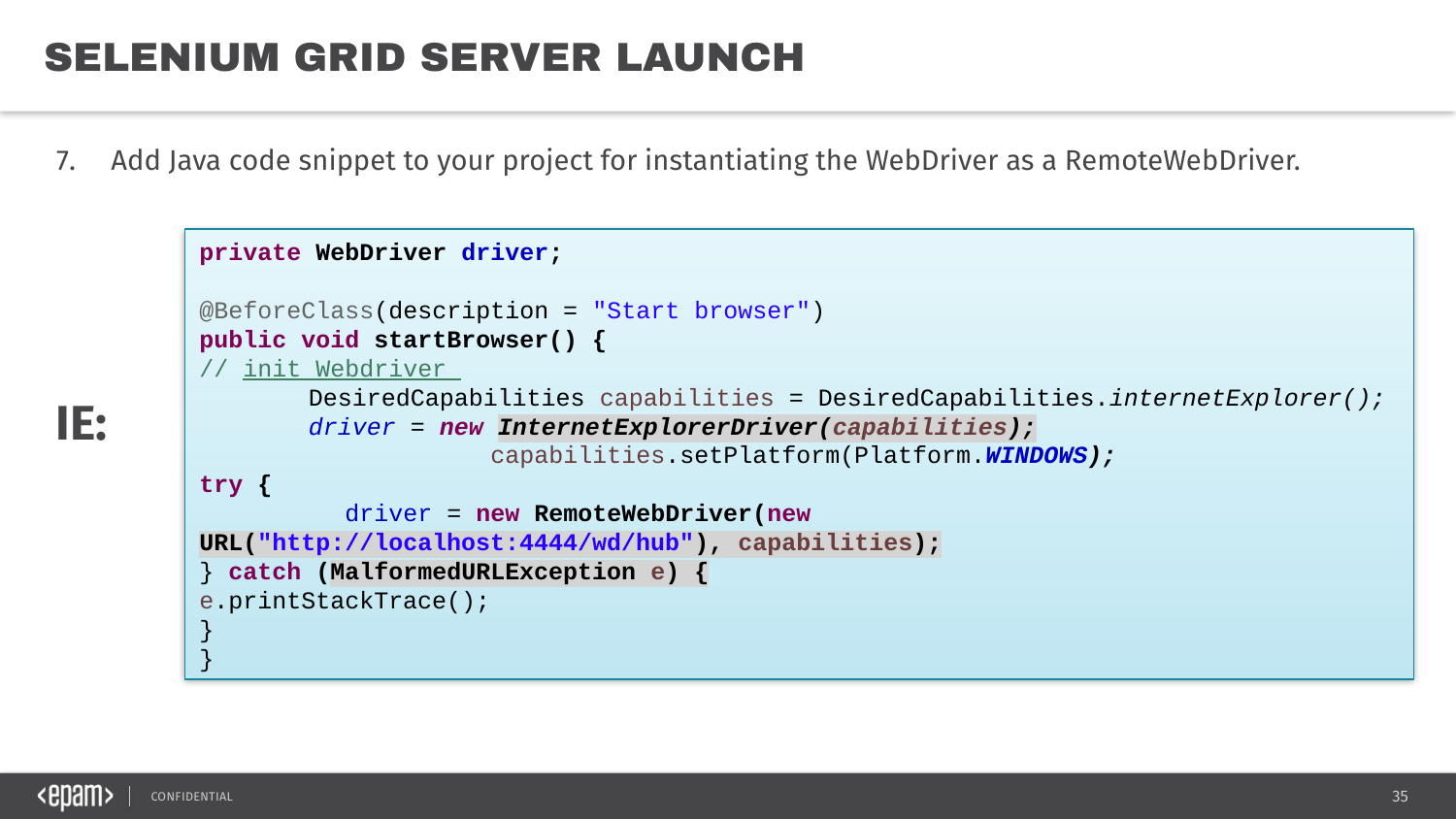

SELENIUM GRID SERVER LAUNCH
Add Java code snippet to your project for instantiating the WebDriver as a RemoteWebDriver.
private WebDriver driver;

@BeforeClass(description = "Start browser")
public void startBrowser() {
// init Webdriver
DesiredCapabilities capabilities = DesiredCapabilities.internetExplorer();
driver = new InternetExplorerDriver(capabilities);
		capabilities.setPlatform(Platform.WINDOWS);
try {
	driver = new RemoteWebDriver(new 	URL("http://localhost:4444/wd/hub"), capabilities);
} catch (MalformedURLException e) {
e.printStackTrace();
}
}
IE: